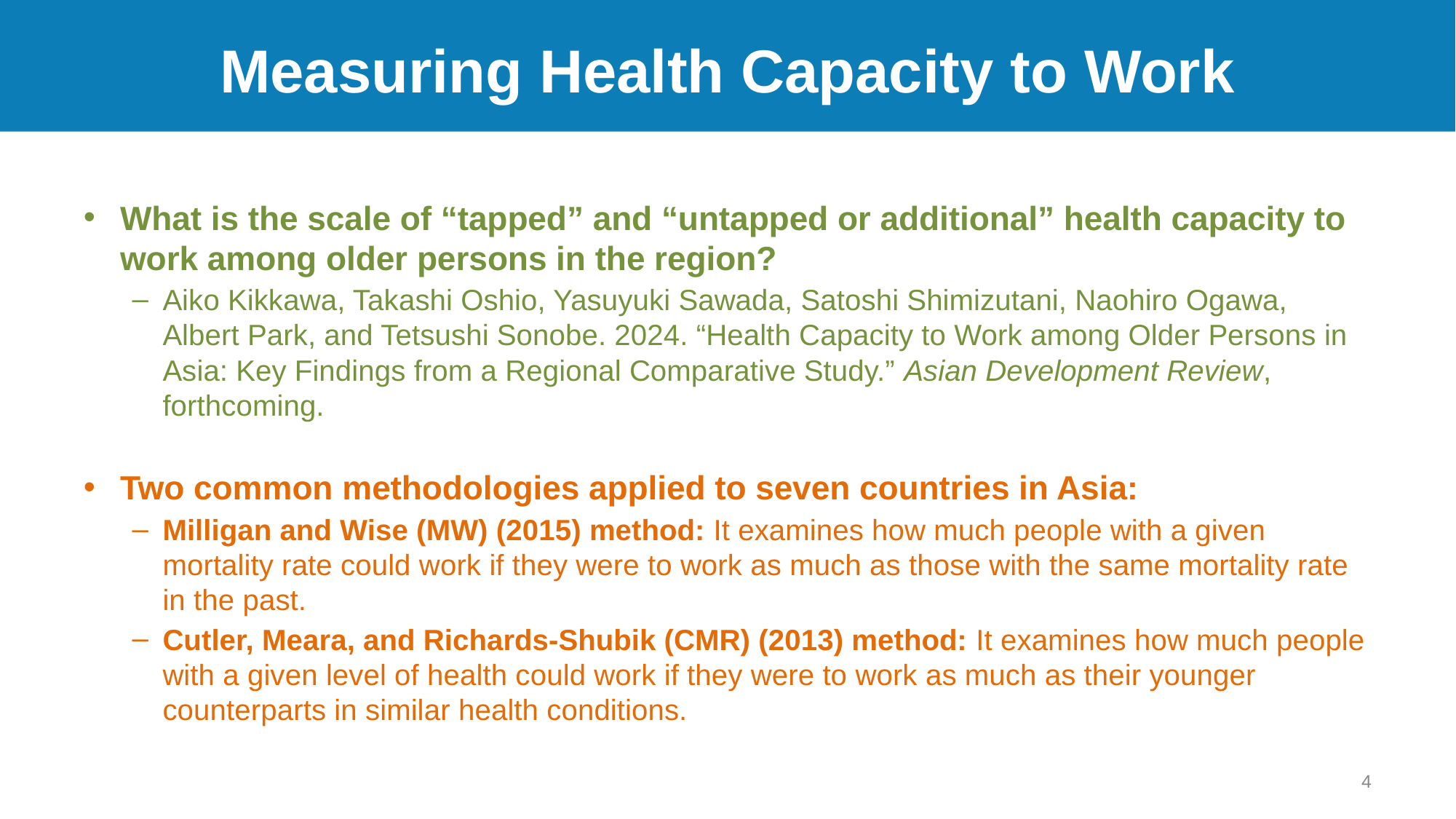

Measuring Health Capacity to Work
What is the scale of “tapped” and “untapped or additional” health capacity to work among older persons in the region?
Aiko Kikkawa, Takashi Oshio, Yasuyuki Sawada, Satoshi Shimizutani, Naohiro Ogawa, Albert Park, and Tetsushi Sonobe. 2024. “Health Capacity to Work among Older Persons in Asia: Key Findings from a Regional Comparative Study.” Asian Development Review, forthcoming.

Two common methodologies applied to seven countries in Asia:
Milligan and Wise (MW) (2015) method: It examines how much people with a given mortality rate could work if they were to work as much as those with the same mortality rate in the past.
Cutler, Meara, and Richards-Shubik (CMR) (2013) method: It examines how much people with a given level of health could work if they were to work as much as their younger counterparts in similar health conditions.

4